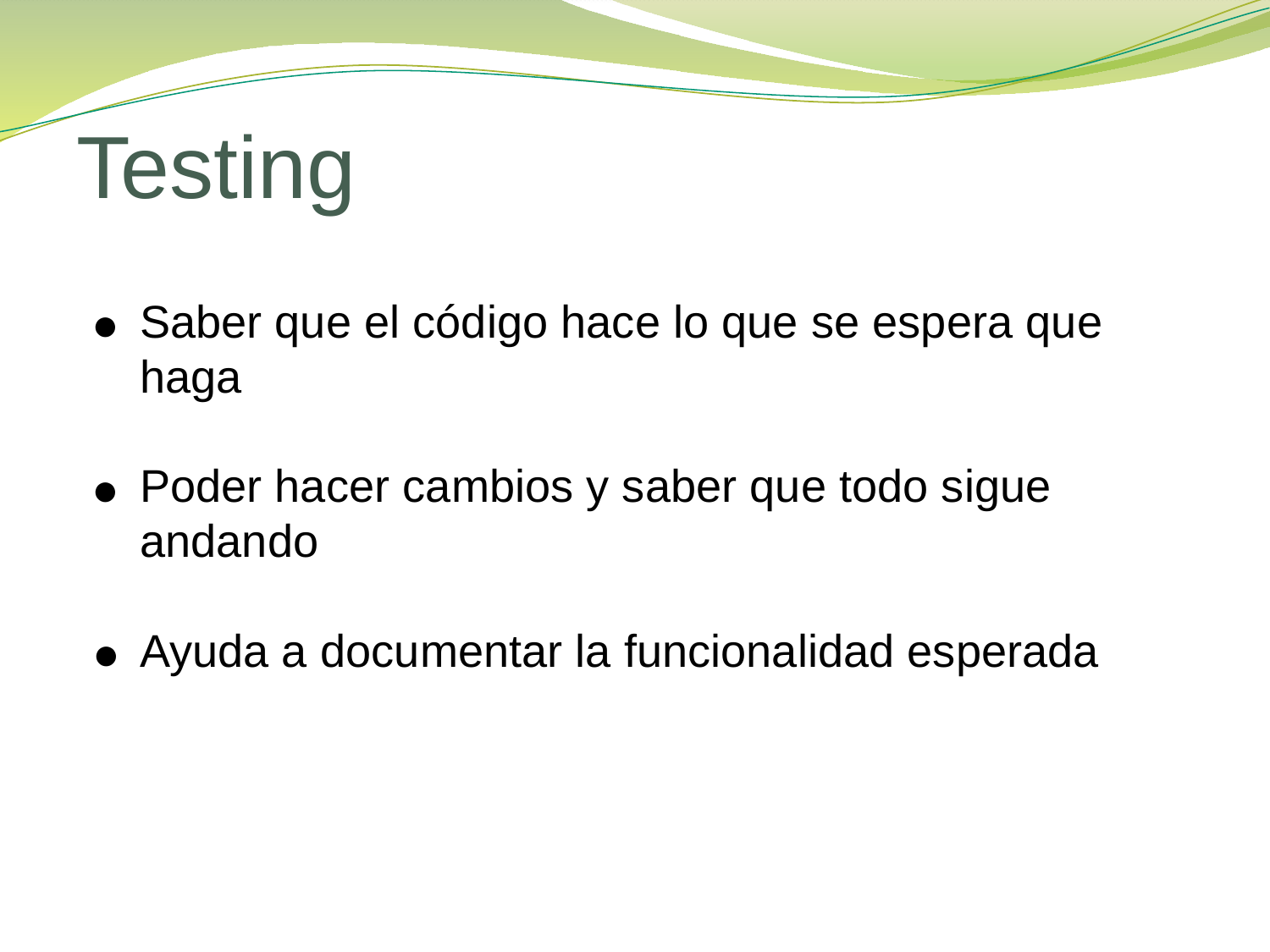

# Testing
Saber que el código hace lo que se espera que haga

Poder hacer cambios y saber que todo sigue andando

Ayuda a documentar la funcionalidad esperada
6